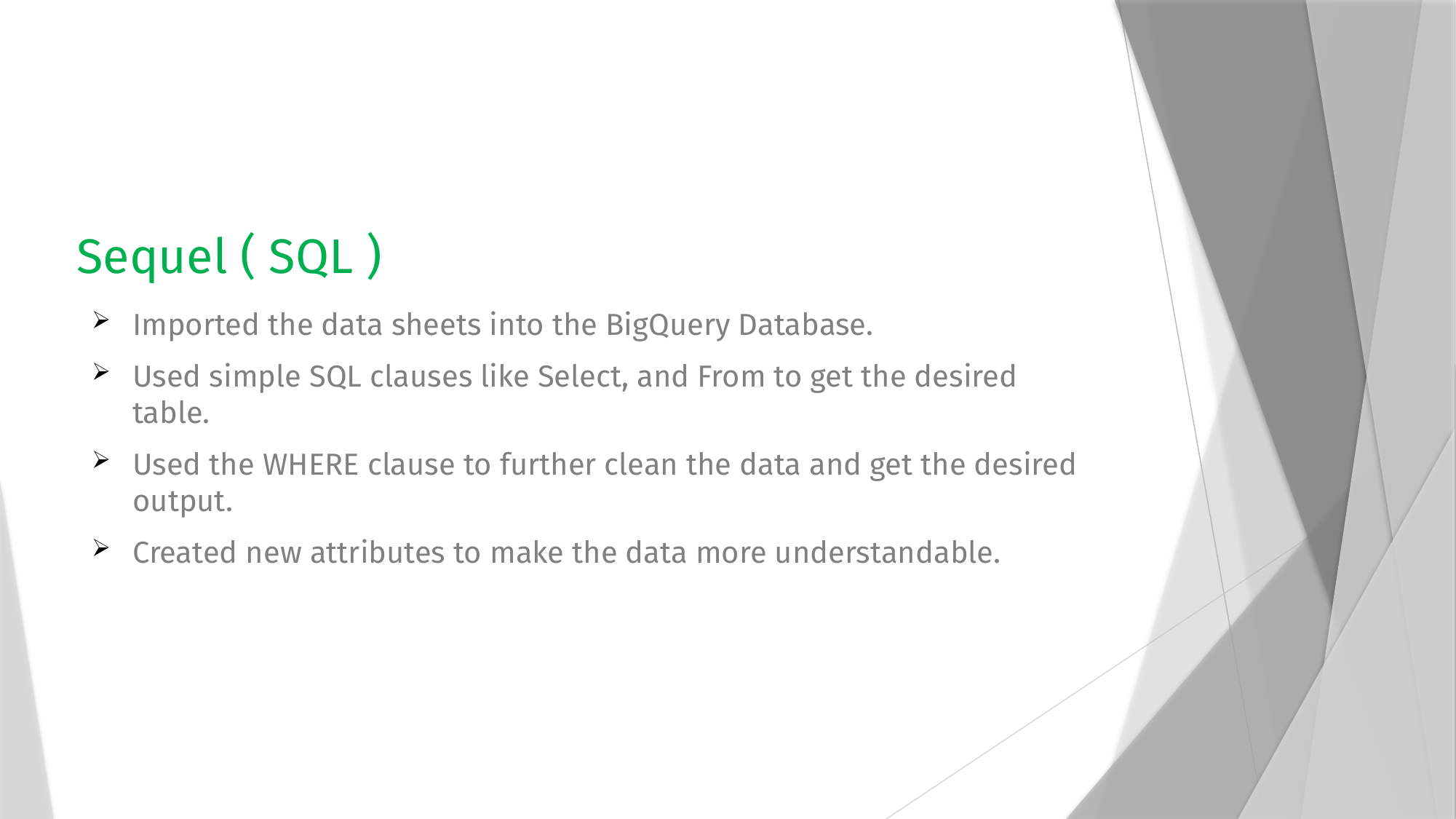

Sequel ( SQL )
Imported the data sheets into the BigQuery Database.
Used simple SQL clauses like Select, and From to get the desired table.
Used the WHERE clause to further clean the data and get the desired output.
Created new attributes to make the data more understandable.